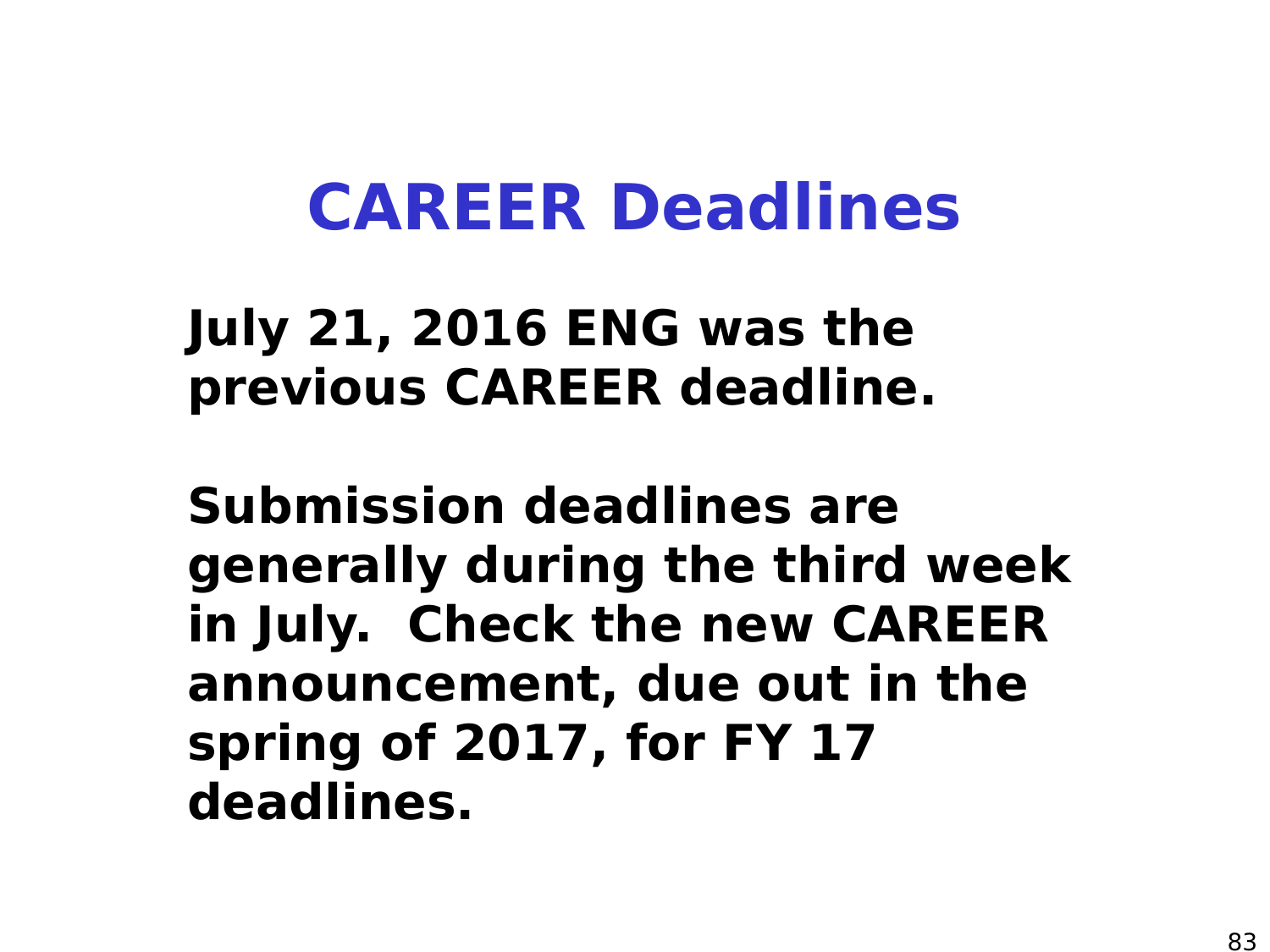

CAREER Deadlines
July 21, 2016 ENG was the previous CAREER deadline.

Submission deadlines are generally during the third week in July.  Check the new CAREER announcement, due out in the spring of 2017, for FY 17 deadlines.
  83